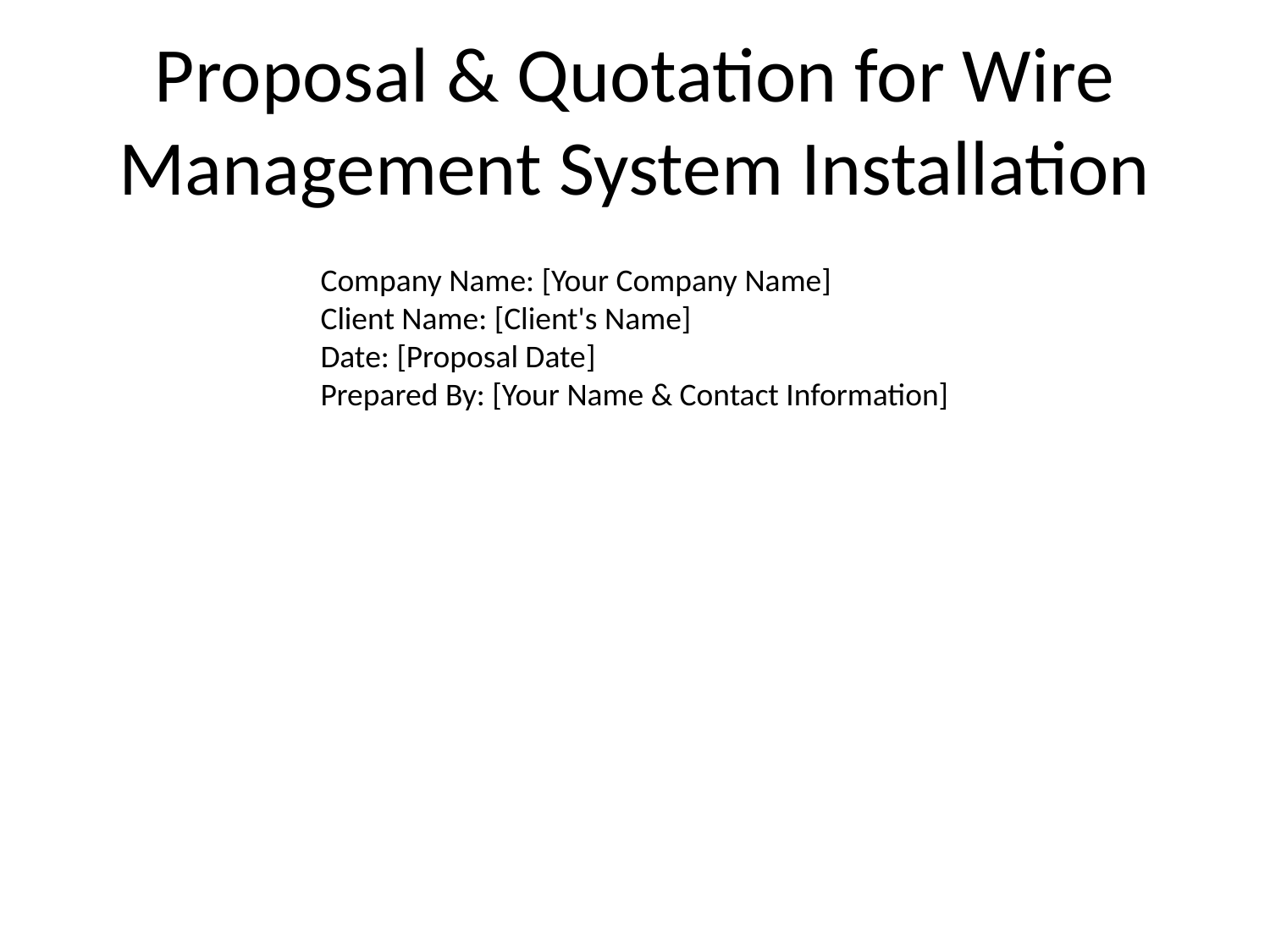

# Proposal & Quotation for Wire Management System Installation
Company Name: [Your Company Name]
Client Name: [Client's Name]
Date: [Proposal Date]
Prepared By: [Your Name & Contact Information]